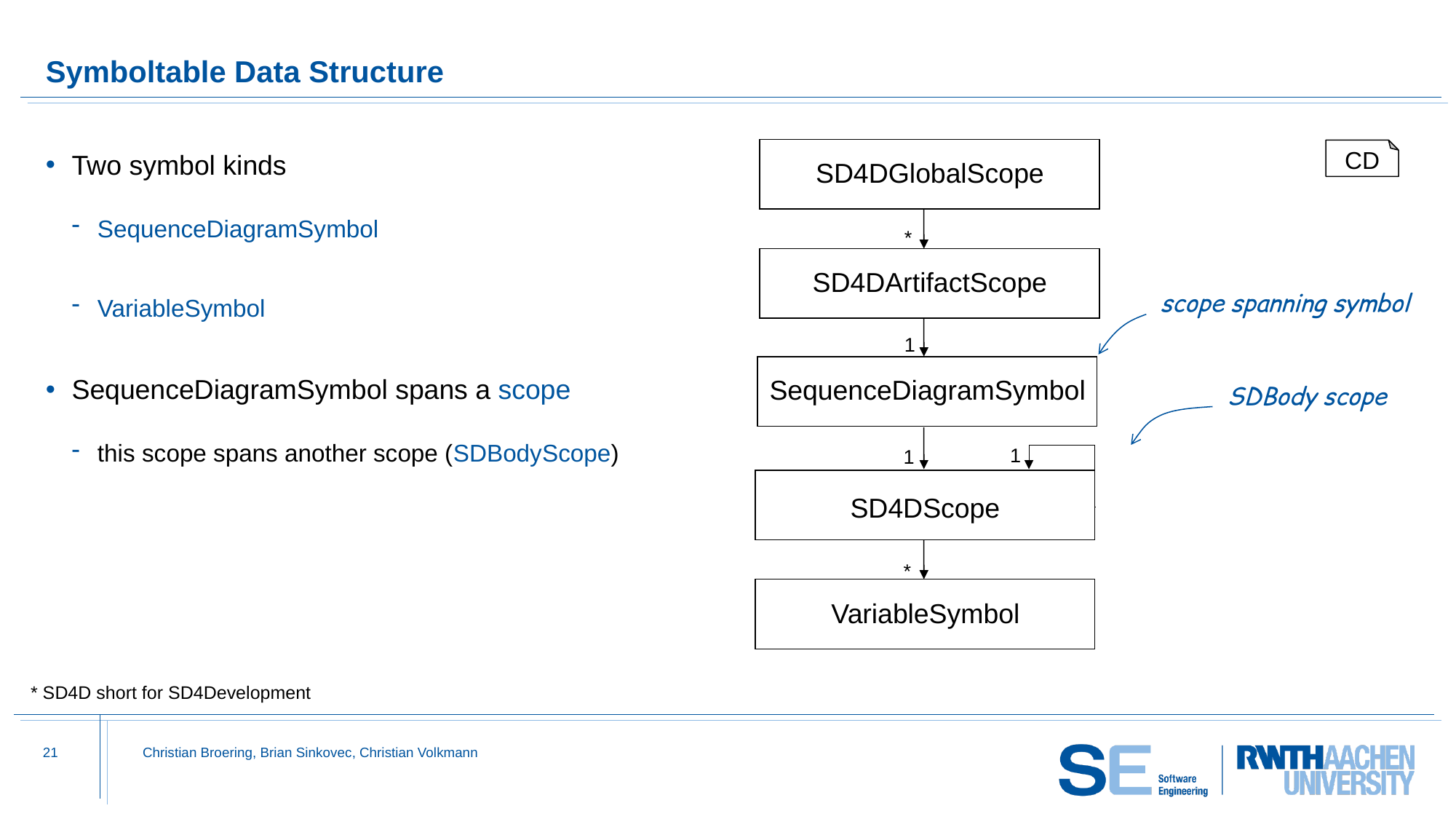

# Symboltable Data Structure

SD4DGlobalScope
CD
Two symbol kinds

SequenceDiagramSymbol

VariableSymbol

SequenceDiagramSymbol spans a scope

this scope spans another scope (SDBodyScope)

*

SD4DArtifactScope
scope spanning symbol

1

SequenceDiagramSymbol
SDBody scope

1
1

SD4DScope

*

VariableSymbol
* SD4D short for SD4Development